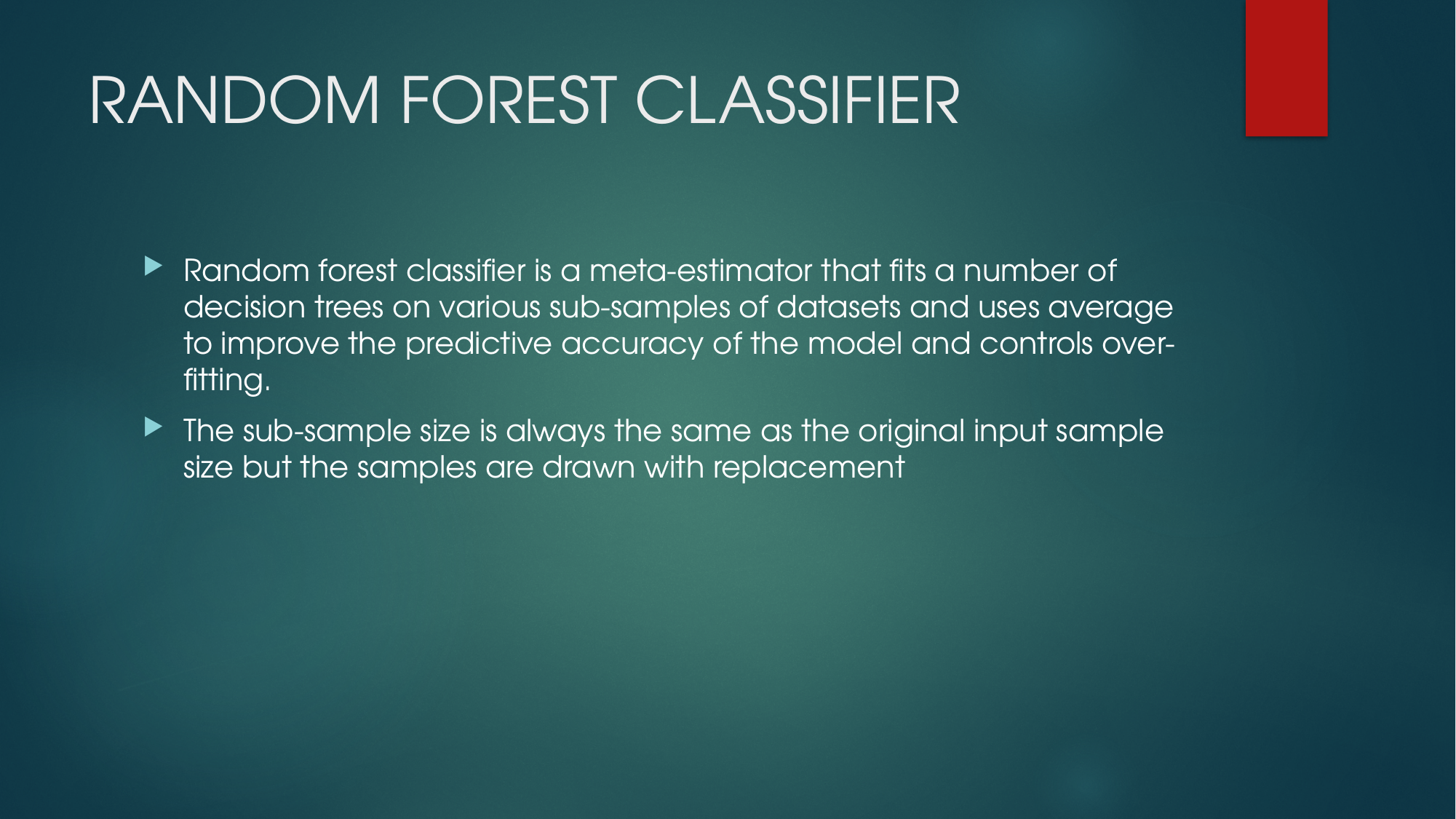

# RANDOM FOREST CLASSIFIER
Random forest classifier is a meta-estimator that fits a number of decision trees on various sub-samples of datasets and uses average to improve the predictive accuracy of the model and controls over-fitting.
The sub-sample size is always the same as the original input sample size but the samples are drawn with replacement